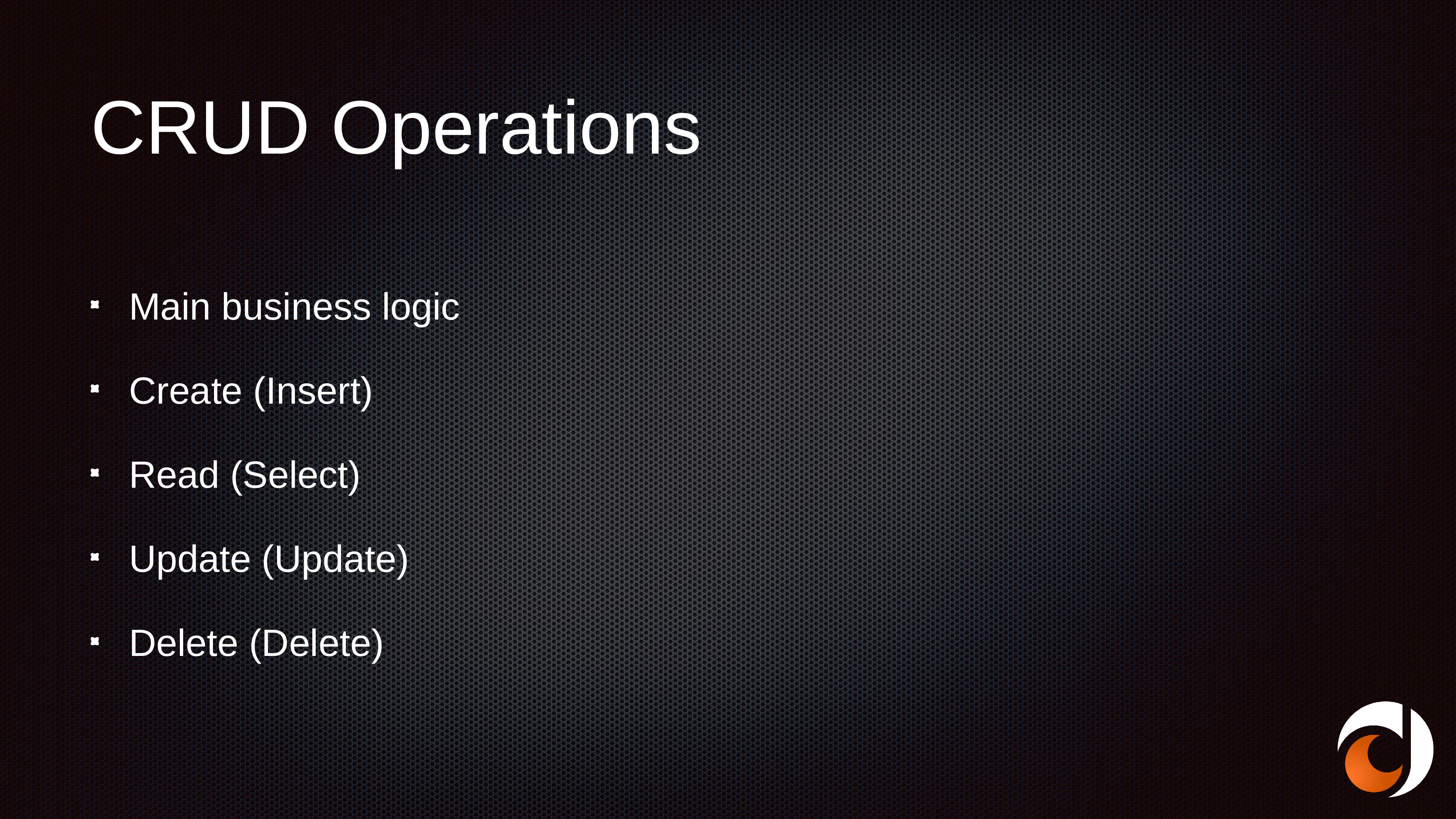

# CRUD Operations
Main business logic
Create (Insert)
Read (Select)
Update (Update)
Delete (Delete)